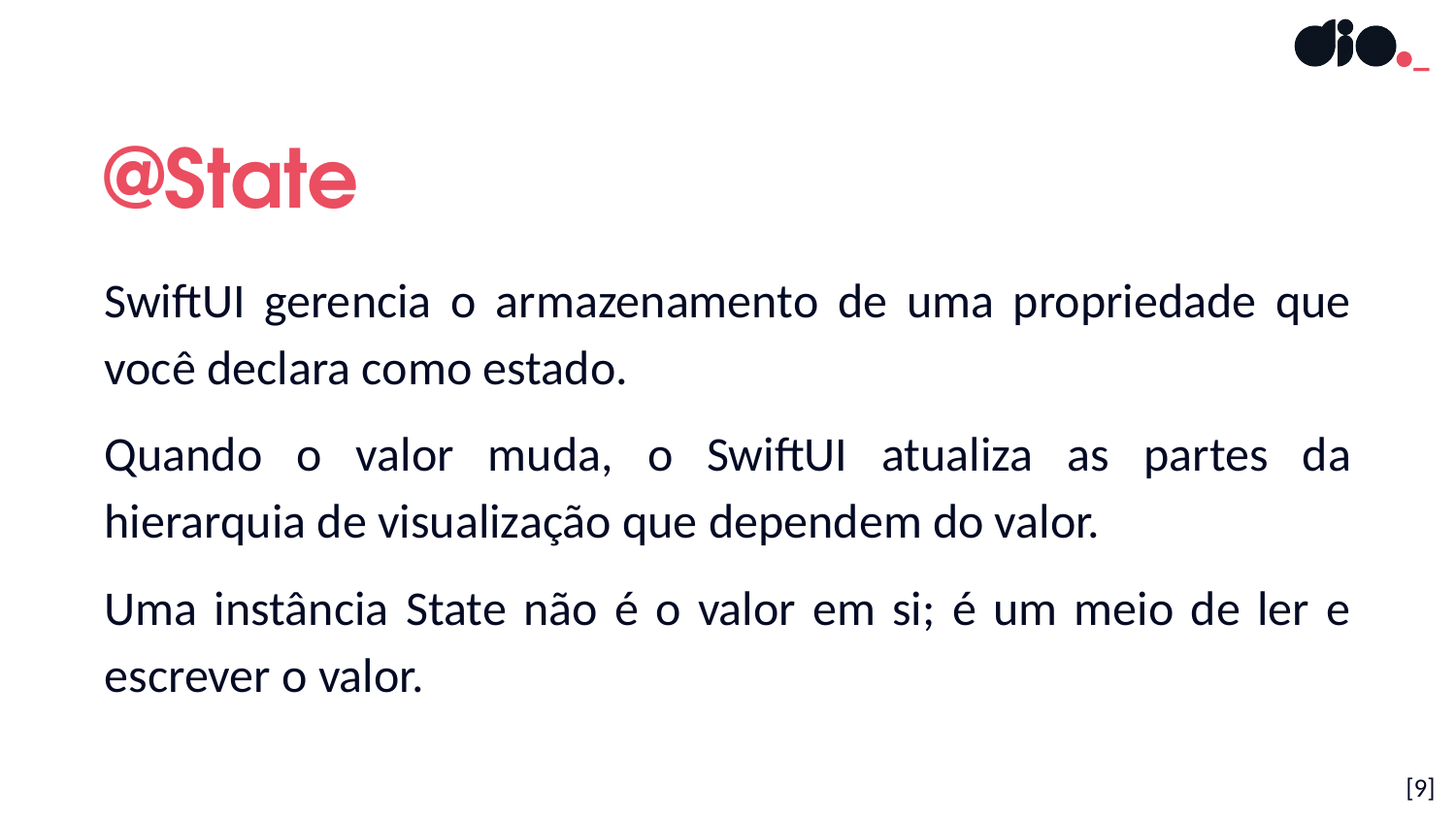

@State
SwiftUI gerencia o armazenamento de uma propriedade que você declara como estado.
Quando o valor muda, o SwiftUI atualiza as partes da hierarquia de visualização que dependem do valor.
Uma instância State não é o valor em si; é um meio de ler e escrever o valor.
[9]